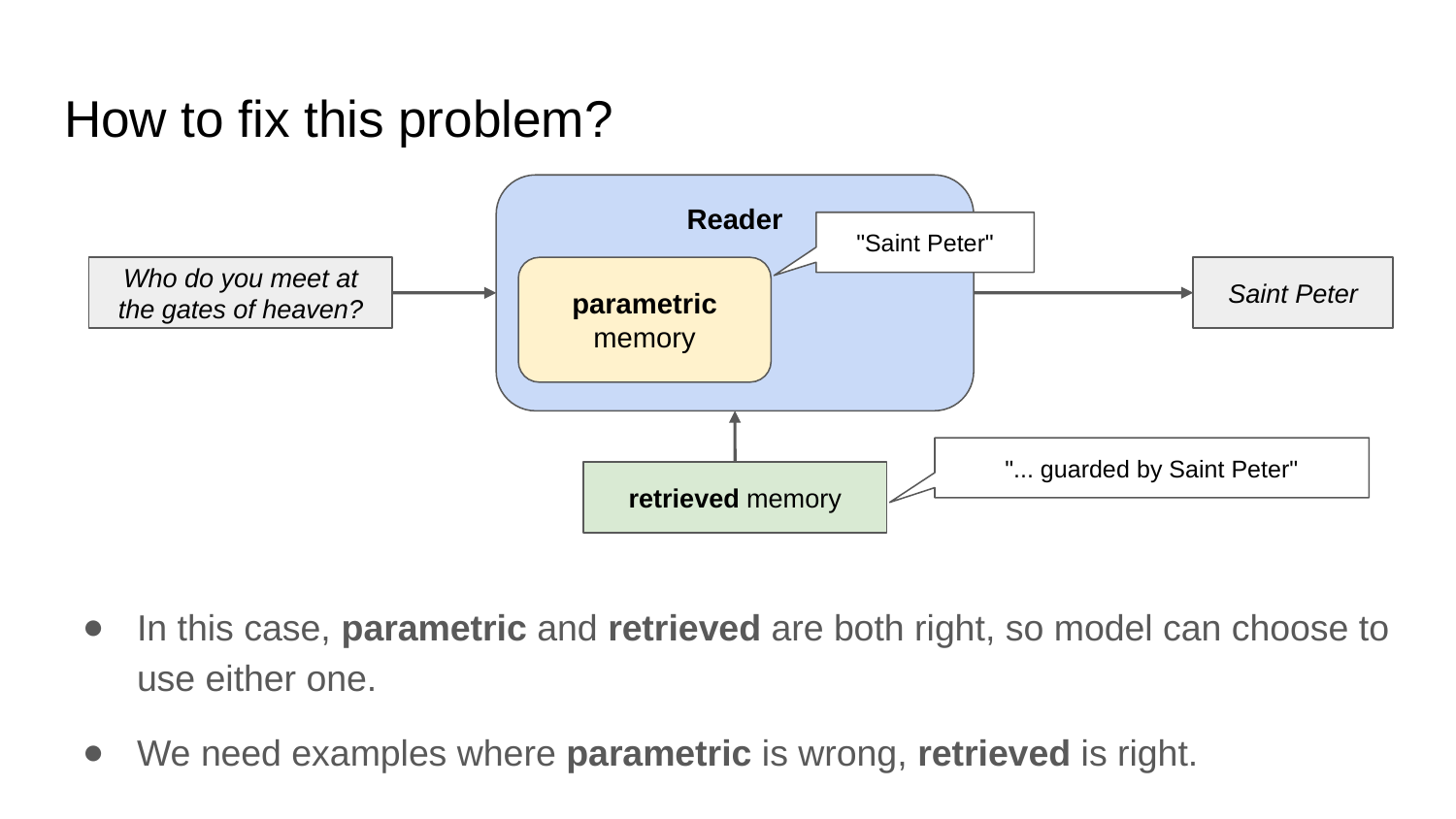

# How to fix this problem?
Reader
"Saint Peter"
Who do you meet at the gates of heaven?
parametric memory
Saint Peter
"... guarded by Saint Peter"
retrieved memory
In this case, parametric and retrieved are both right, so model can choose to use either one.
We need examples where parametric is wrong, retrieved is right.